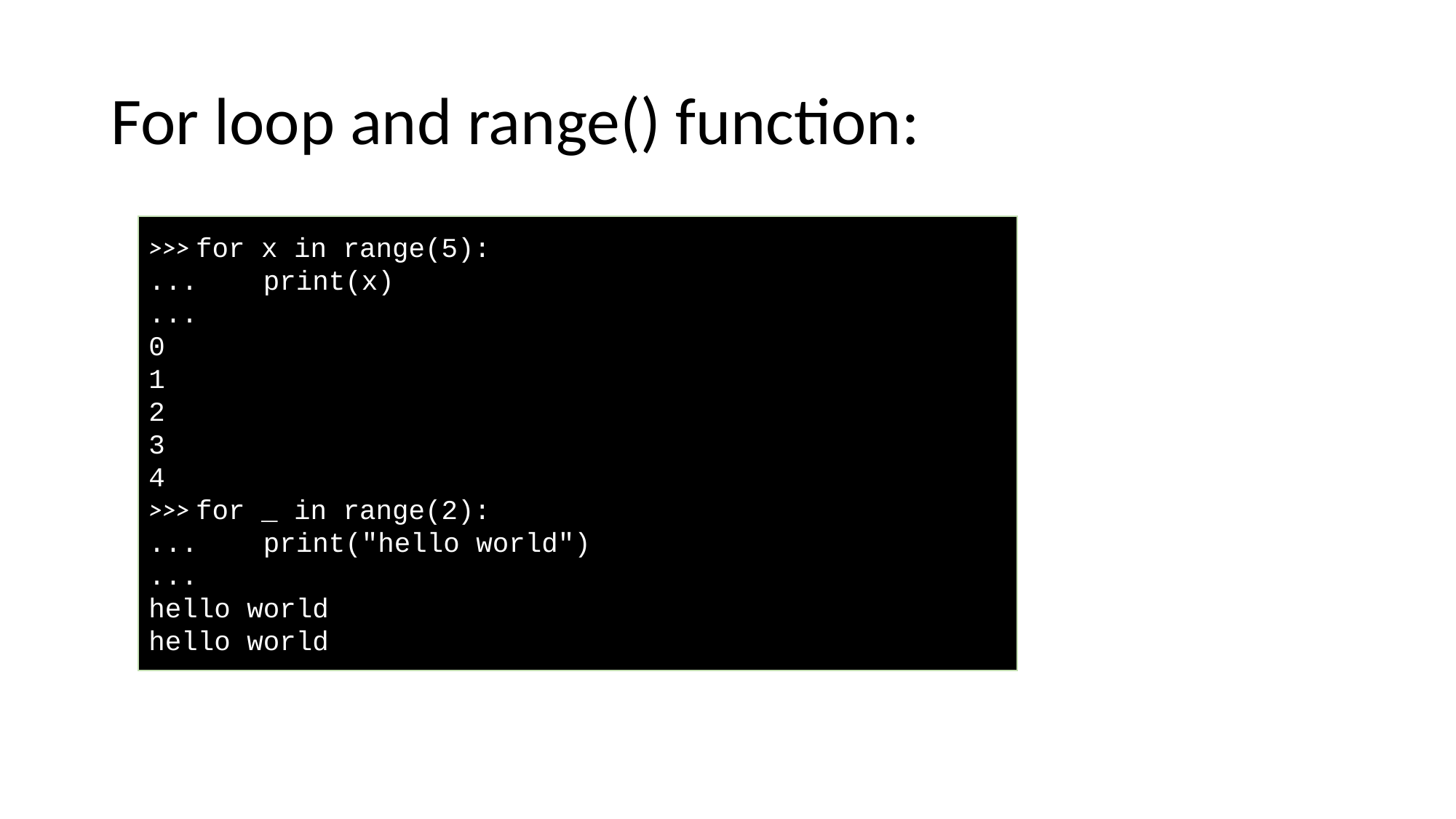

# For loop and range() function:
>>> for x in range(5):
...    print(x)
...
0
1
2
3
4
>>> for _ in range(2):
...    print("hello world")
...
hello world
hello world